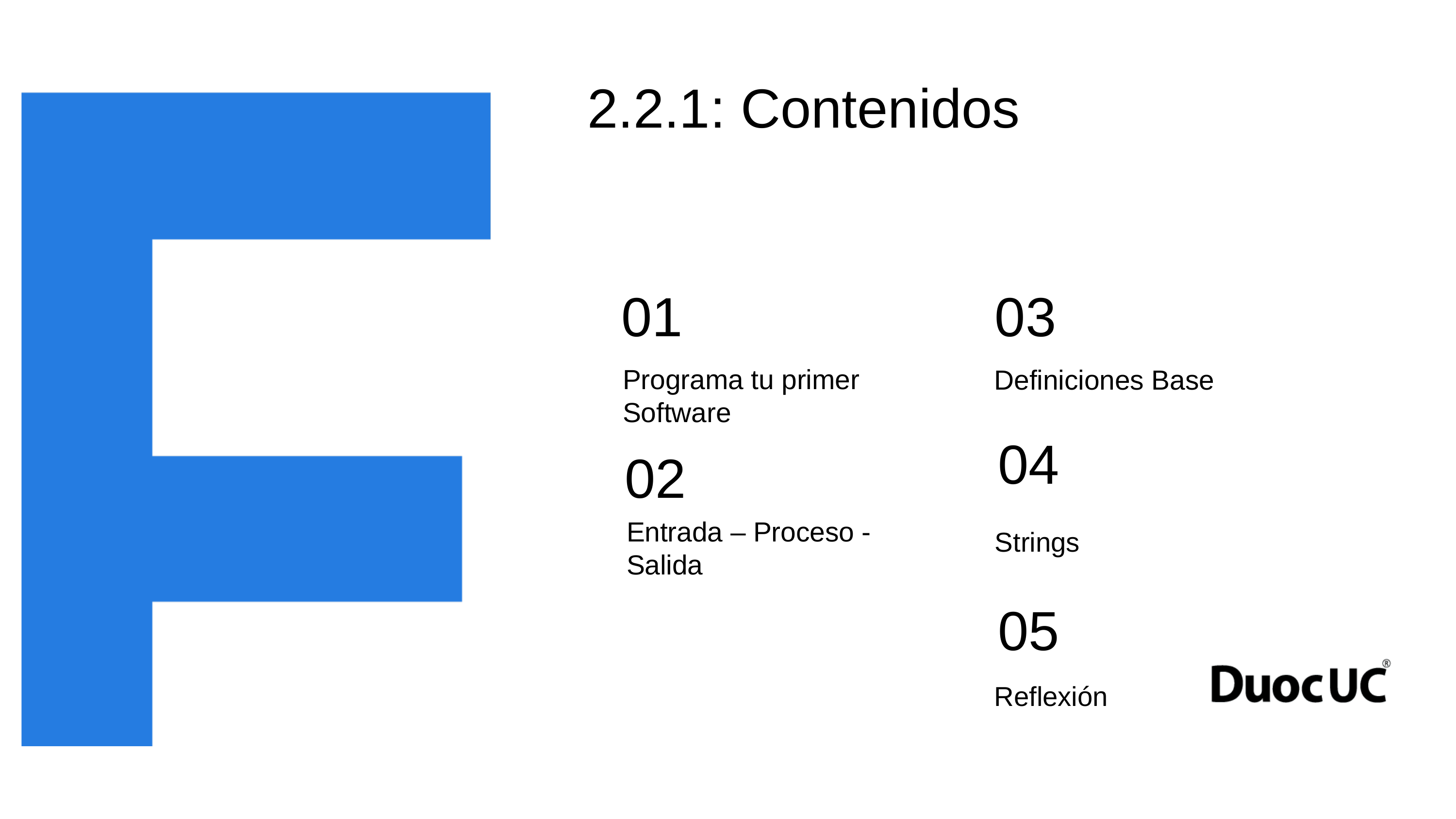

2.2.1: Contenidos
01
03
Programa tu primer Software
Definiciones Base
04
02
Entrada – Proceso - Salida
Strings
05
Reflexión